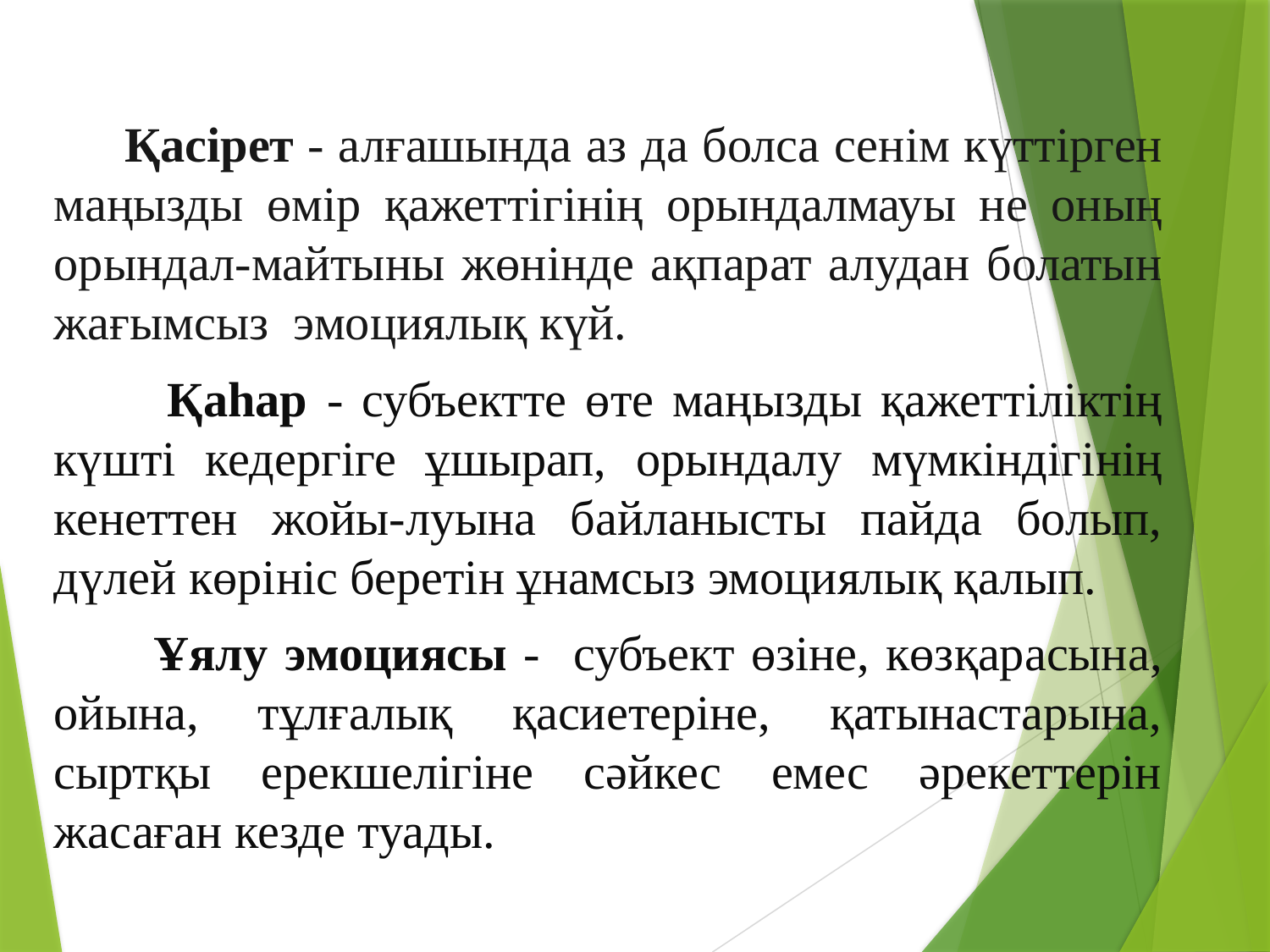

Қасiрет - алғашында аз да болса сенiм күттiрген маңызды өмiр қажеттiгiнiң орындалмауы не оның орындал-майтыны жөнiнде ақпарат алудан болатын жағымсыз  эмоциялық күй.
      Қаһар - субъектте өте маңызды қажеттiлiктiң күштi кедергiге ұшырап, орындалу мүмкiндiгiнiң кенеттен жойы-луына байланысты пайда болып, дүлей көрiнiс беретiн ұнамсыз эмоциялық қалып.
      Ұялу эмоциясы -  субъект өзiне, көзқарасына, ойына, тұлғалық қасиетерiне, қатынастарына, сыртқы ерекшелiгiне сәйкес емес әрекеттерiн жасаған кезде туады.